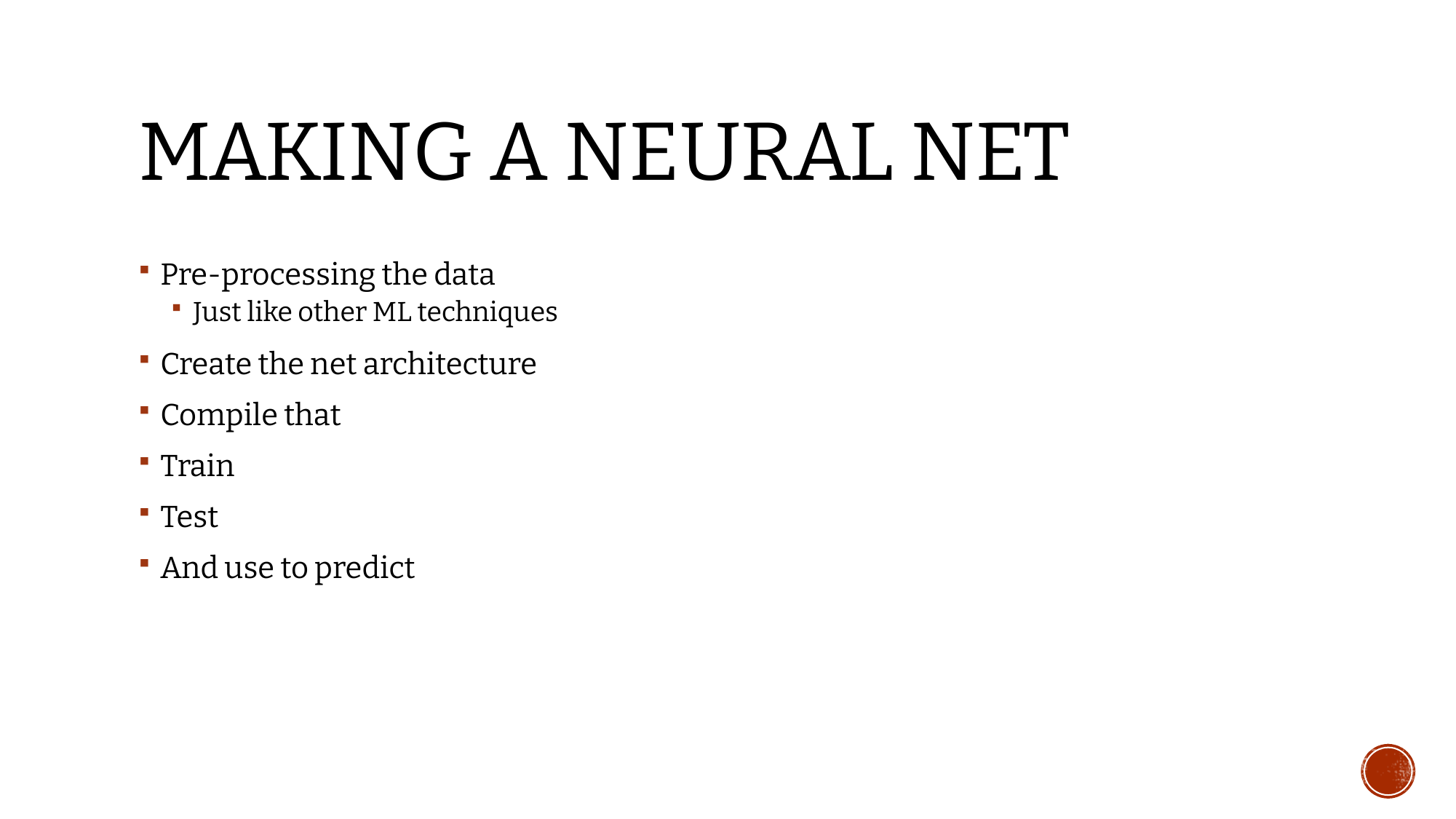

# Making a Neural net
Pre-processing the data
Just like other ML techniques
Create the net architecture
Compile that
Train
Test
And use to predict